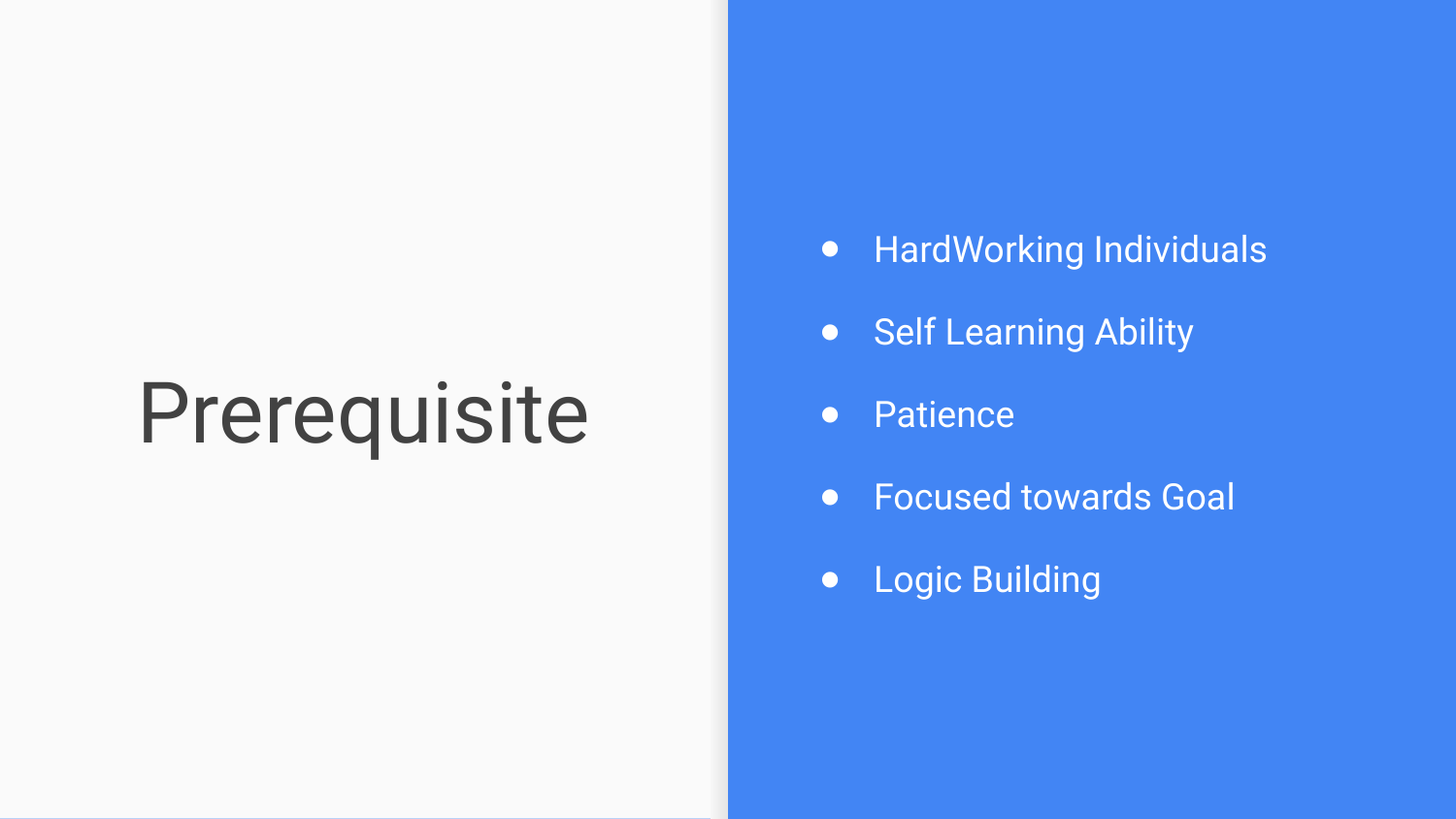

HardWorking Individuals
Self Learning Ability
Patience
Focused towards Goal
Logic Building
# Prerequisite